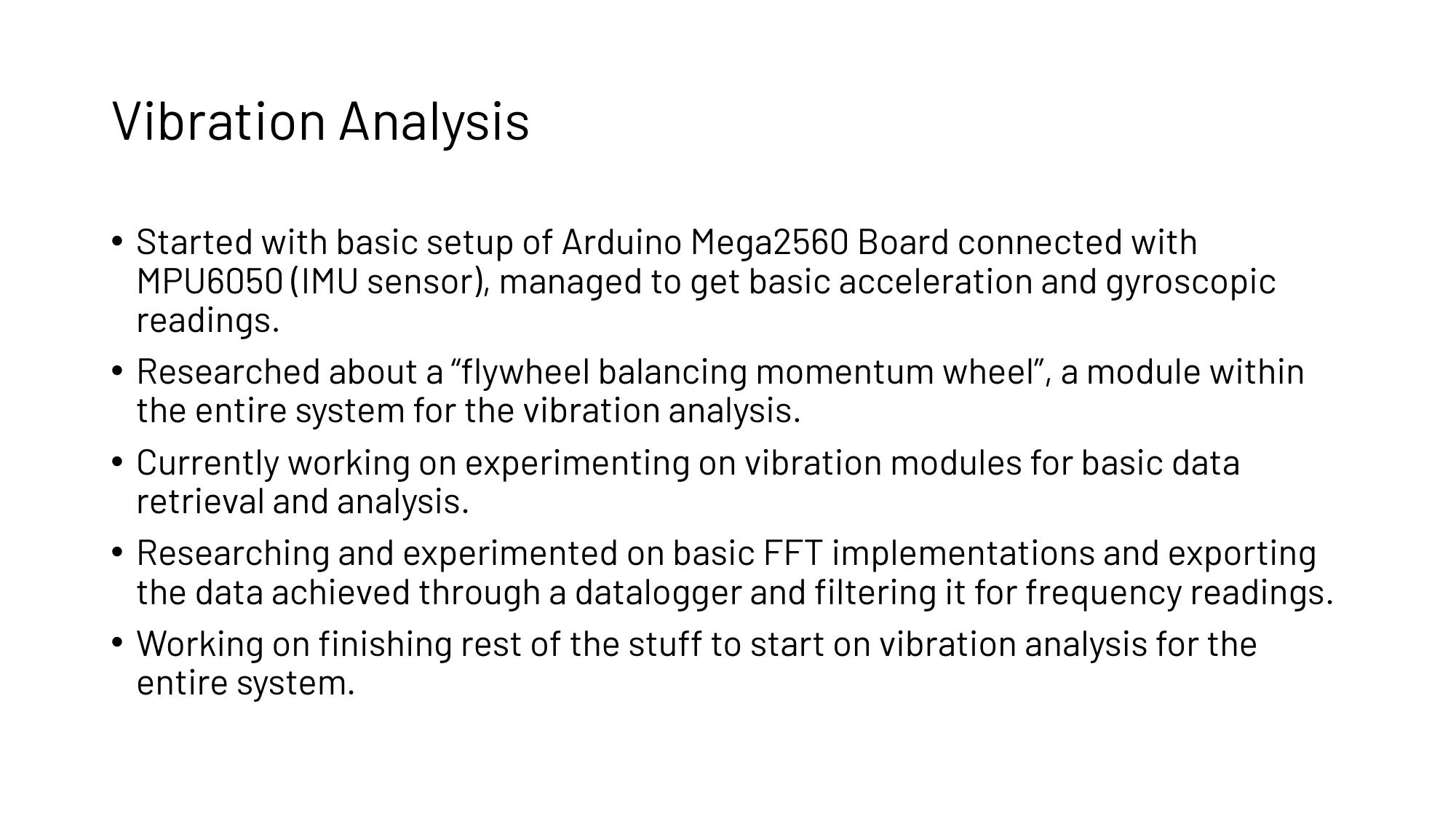

# Vibration Analysis
Started with basic setup of Arduino Mega2560 Board connected with MPU6050 (IMU sensor), managed to get basic acceleration and gyroscopic readings.
Researched about a “flywheel balancing momentum wheel”, a module within the entire system for the vibration analysis.
Currently working on experimenting on vibration modules for basic data retrieval and analysis.
Researching and experimented on basic FFT implementations and exporting the data achieved through a datalogger and filtering it for frequency readings.
Working on finishing rest of the stuff to start on vibration analysis for the entire system.